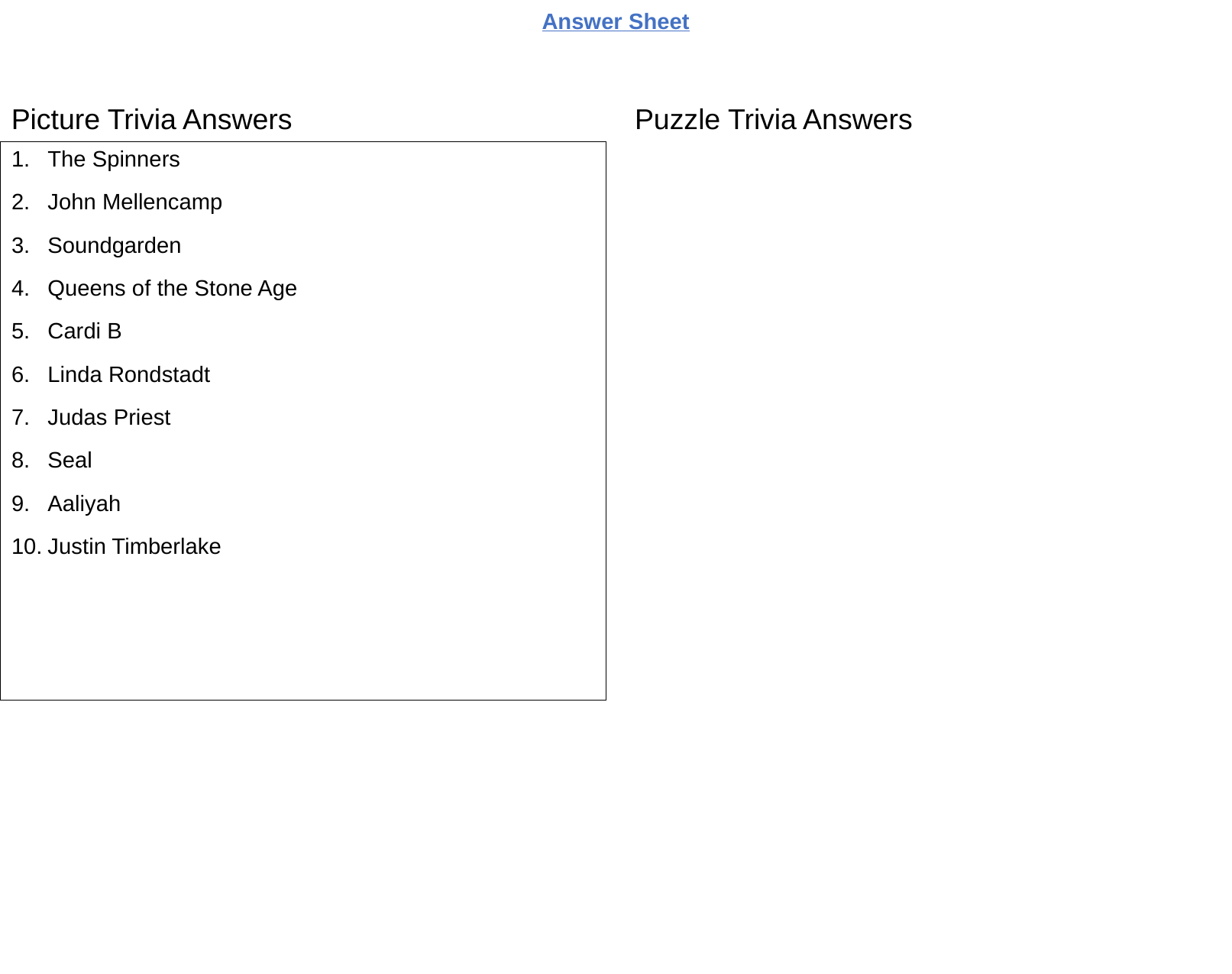

The Spinners
John Mellencamp
Soundgarden
Queens of the Stone Age
Cardi B
Linda Rondstadt
Judas Priest
Seal
Aaliyah
Justin Timberlake